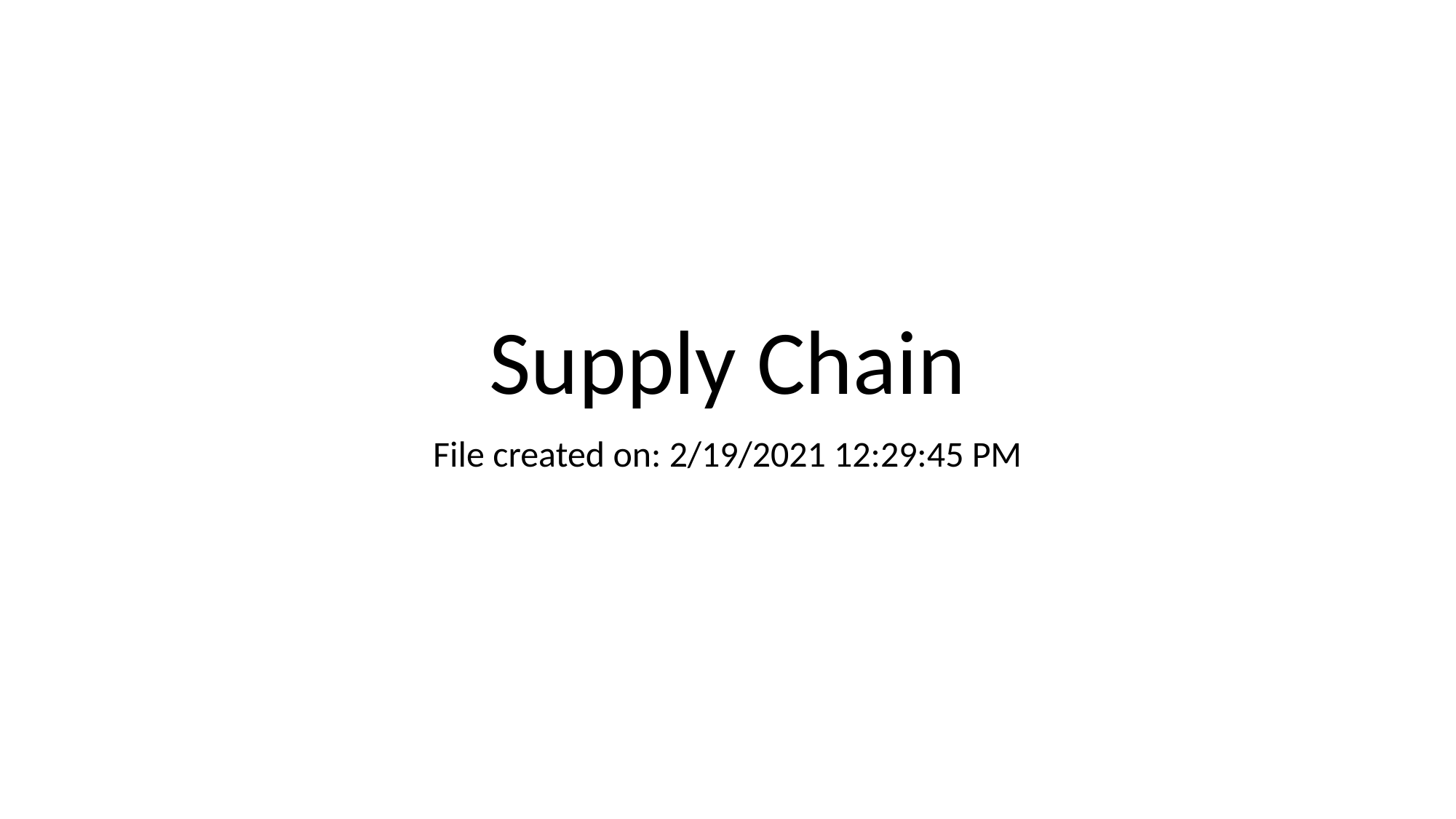

# Supply Chain
File created on: 2/19/2021 12:29:45 PM